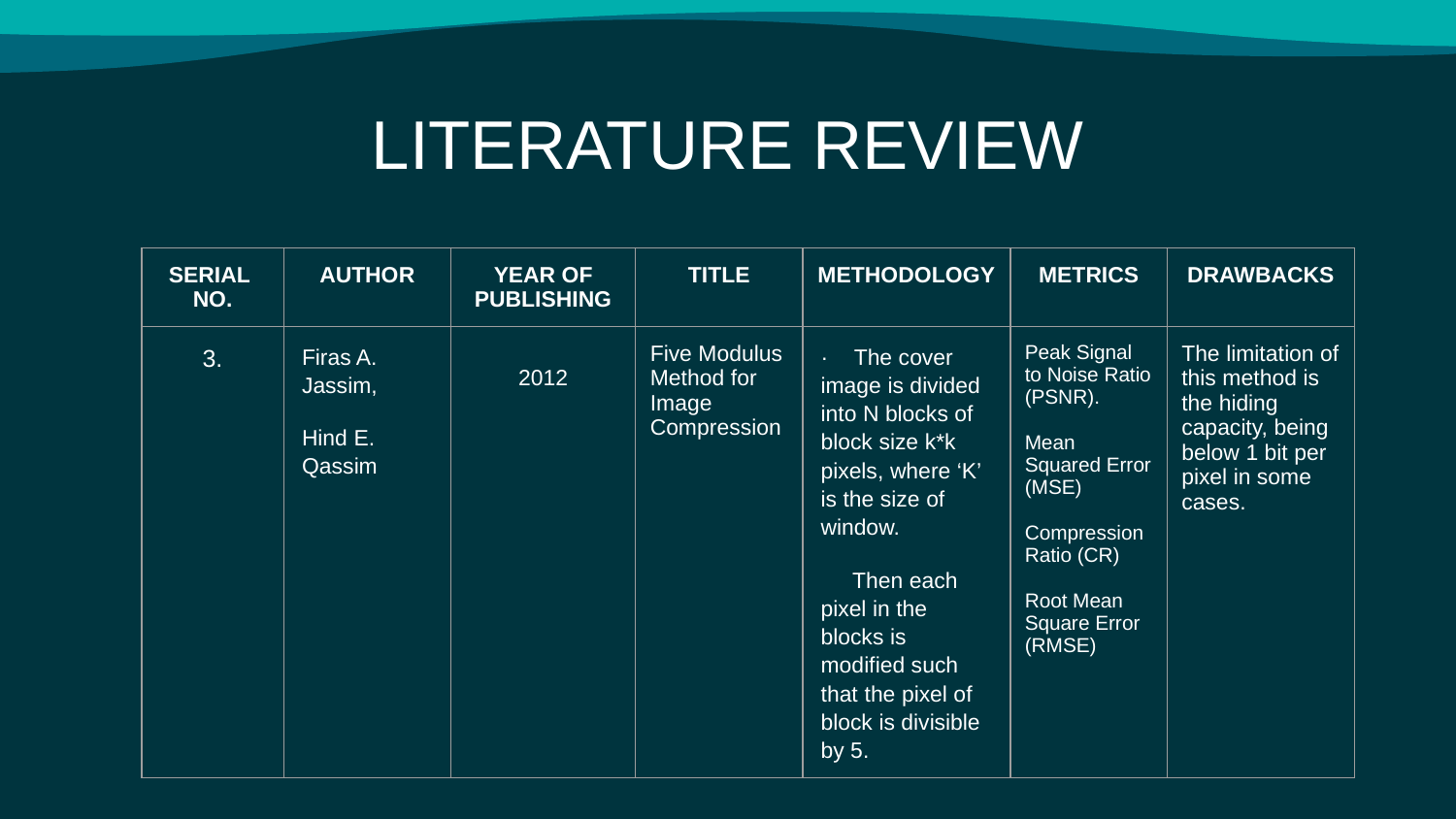

# LITERATURE REVIEW
| SERIAL NO. | AUTHOR | YEAR OF PUBLISHING | TITLE | METHODOLOGY | METRICS | DRAWBACKS |
| --- | --- | --- | --- | --- | --- | --- |
| 3. | Firas A. Jassim, Hind E. Qassim | 2012 | Five Modulus Method for Image Compression | · The cover image is divided into N blocks of block size k\*k pixels, where ‘K’ is the size of window. Then each pixel in the blocks is modified such that the pixel of block is divisible by 5. | Peak Signal to Noise Ratio (PSNR). Mean Squared Error (MSE) Compression Ratio (CR) Root Mean Square Error (RMSE) | The limitation of this method is the hiding capacity, being below 1 bit per pixel in some cases. |